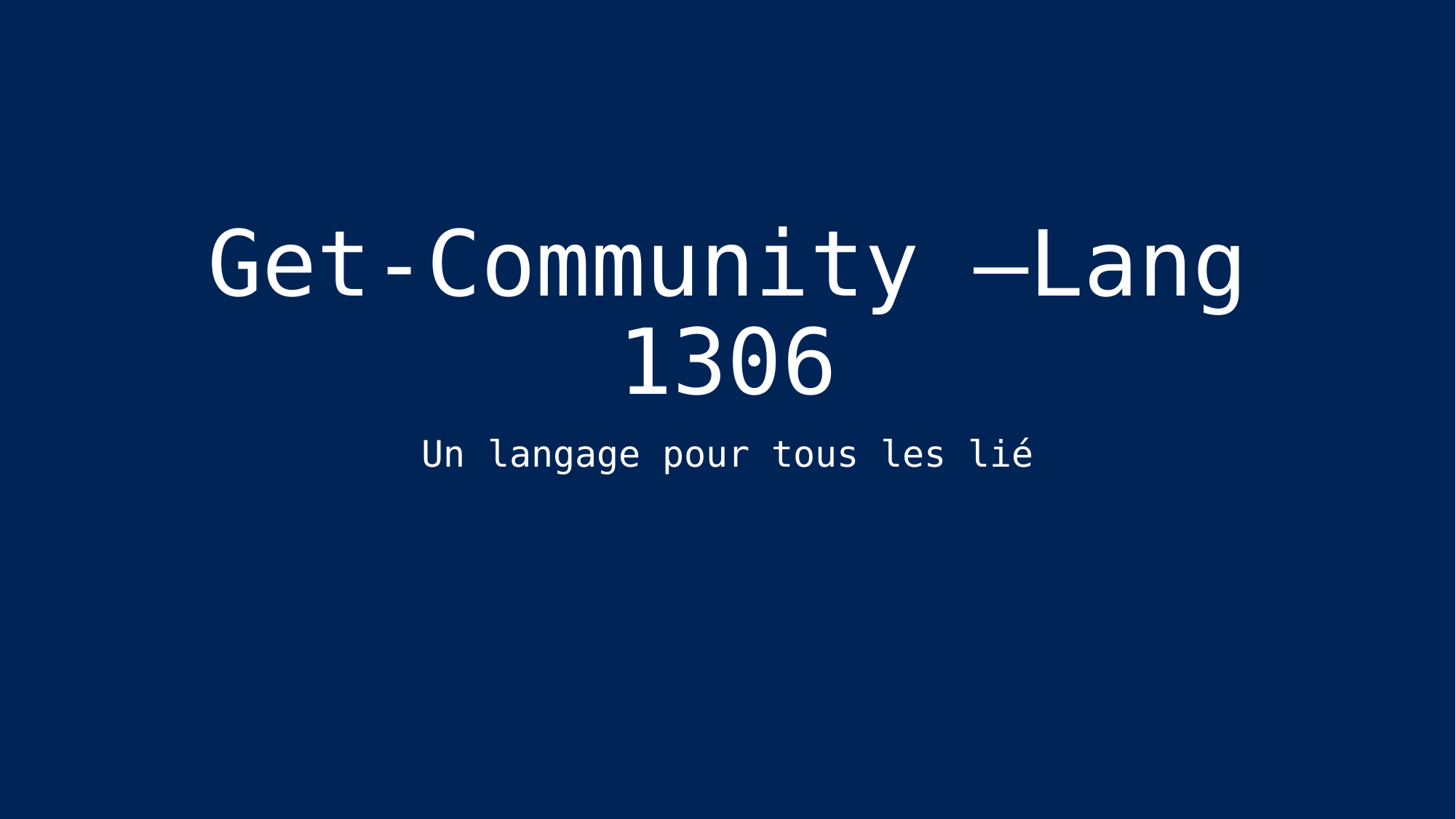

# Get-Community –Lang 1306
Un langage pour tous les lié